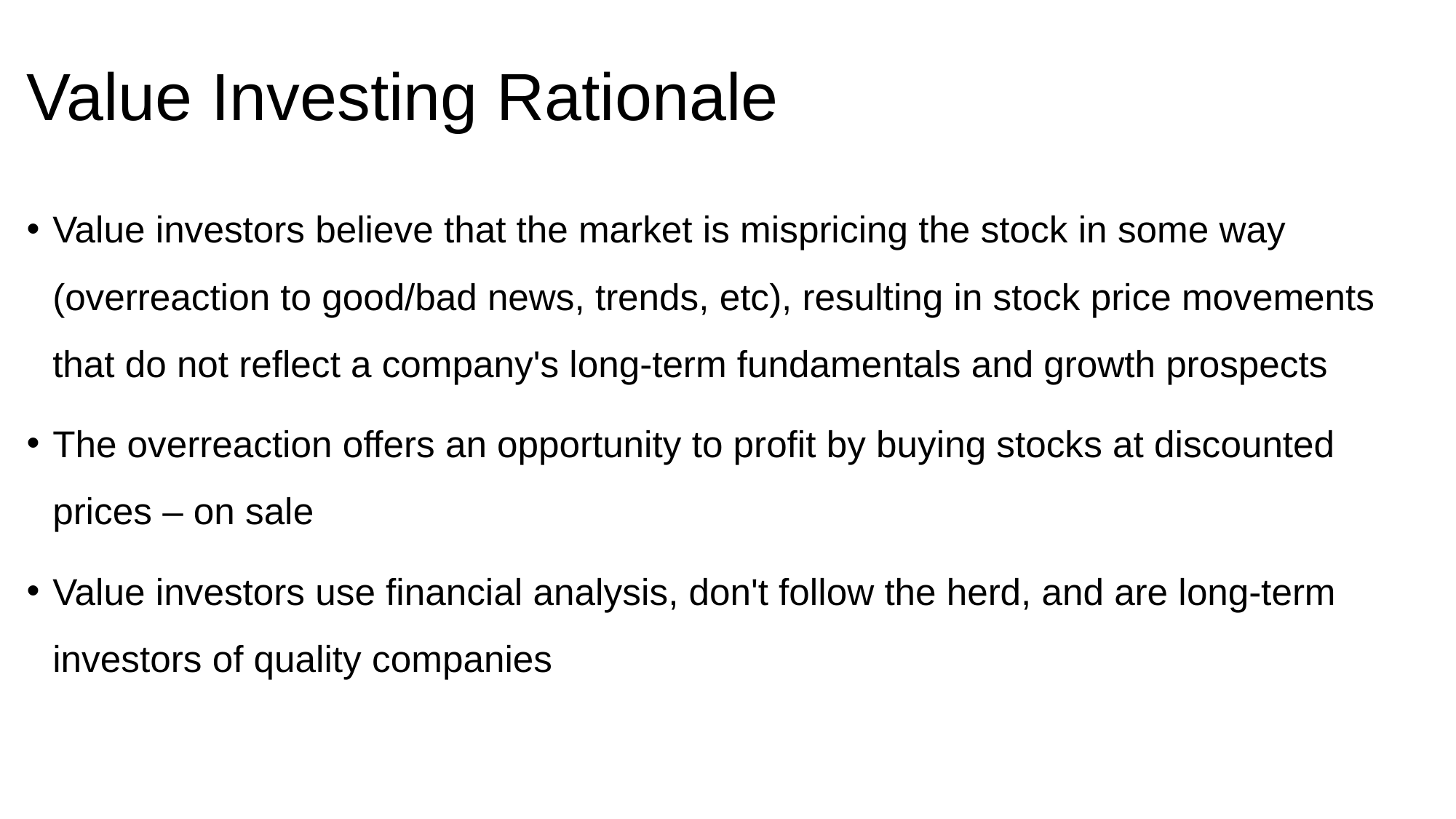

# Value Investing Rationale
Value investors believe that the market is mispricing the stock in some way (overreaction to good/bad news, trends, etc), resulting in stock price movements that do not reflect a company's long-term fundamentals and growth prospects
The overreaction offers an opportunity to profit by buying stocks at discounted prices – on sale
Value investors use financial analysis, don't follow the herd, and are long-term investors of quality companies